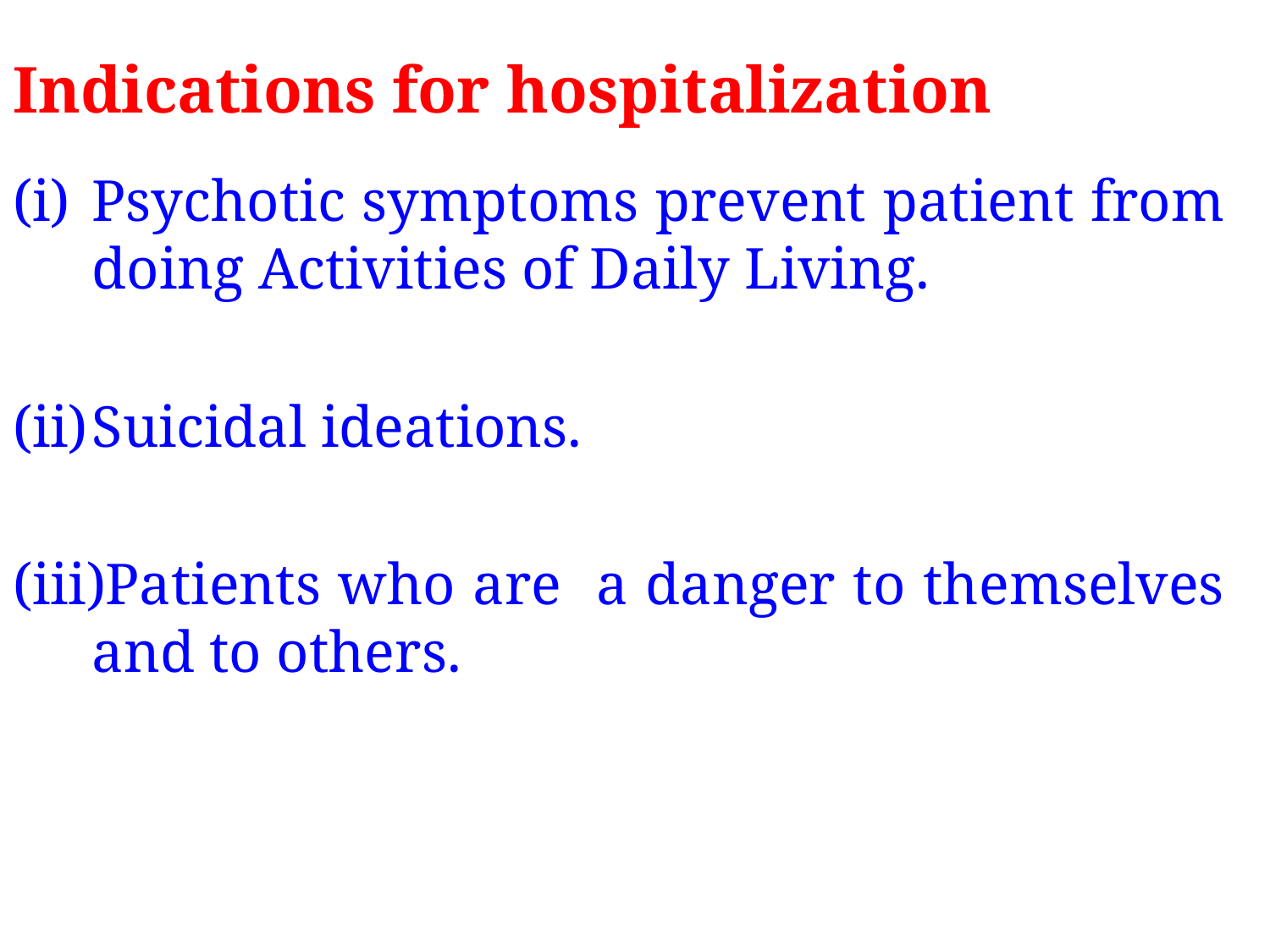

# Indications for hospitalization
Psychotic symptoms prevent patient from doing Activities of Daily Living.

Suicidal ideations.

Patients who are  a danger to themselves and to others.